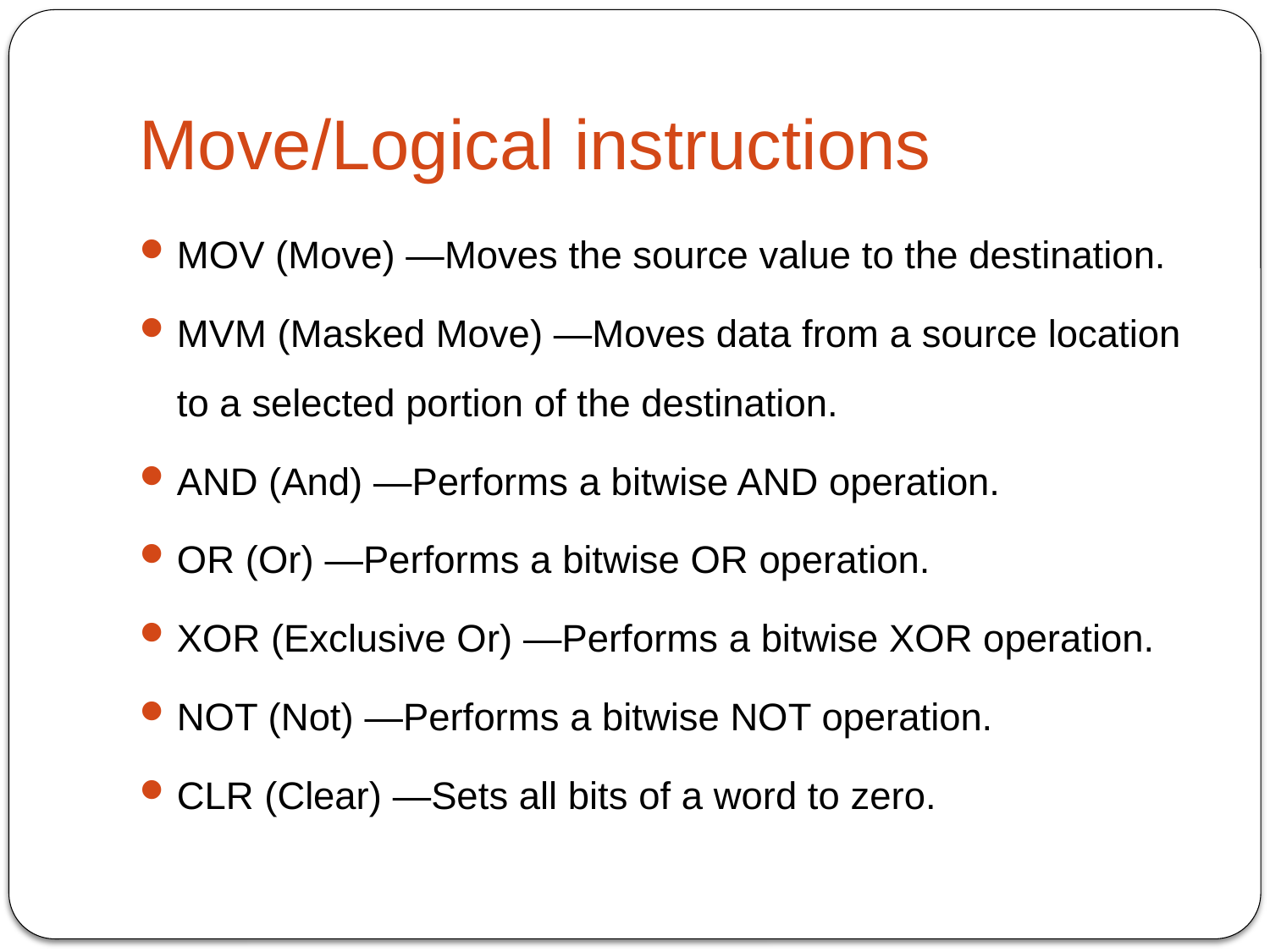

# Move/Logical instructions
MOV (Move) —Moves the source value to the destination.
MVM (Masked Move) —Moves data from a source location to a selected portion of the destination.
AND (And) —Performs a bitwise AND operation.
OR (Or) —Performs a bitwise OR operation.
XOR (Exclusive Or) —Performs a bitwise XOR operation.
NOT (Not) —Performs a bitwise NOT operation.
CLR (Clear) —Sets all bits of a word to zero.